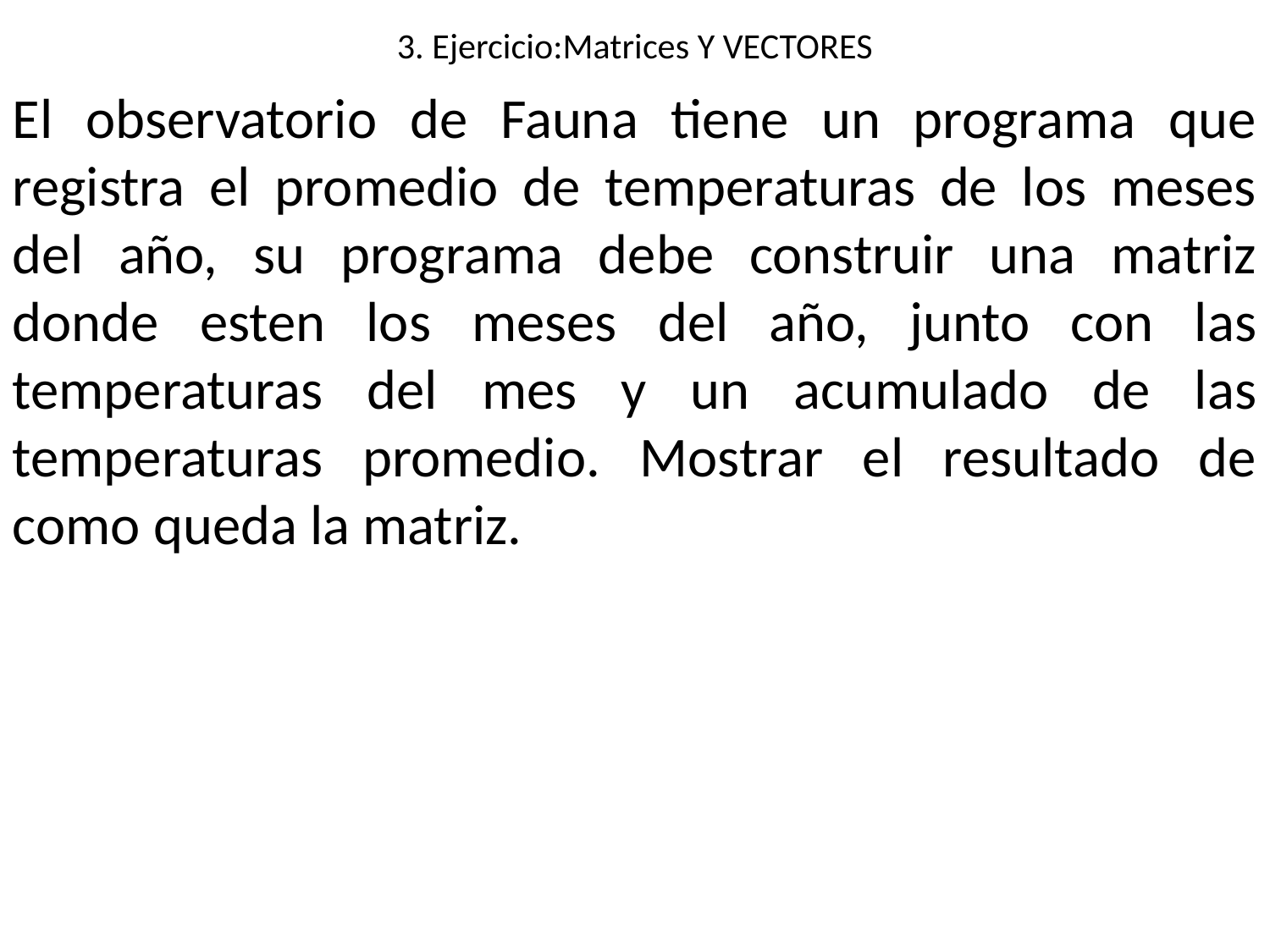

# 3. Ejercicio:Matrices Y VECTORES
El observatorio de Fauna tiene un programa que registra el promedio de temperaturas de los meses del año, su programa debe construir una matriz donde esten los meses del año, junto con las temperaturas del mes y un acumulado de las temperaturas promedio. Mostrar el resultado de como queda la matriz.